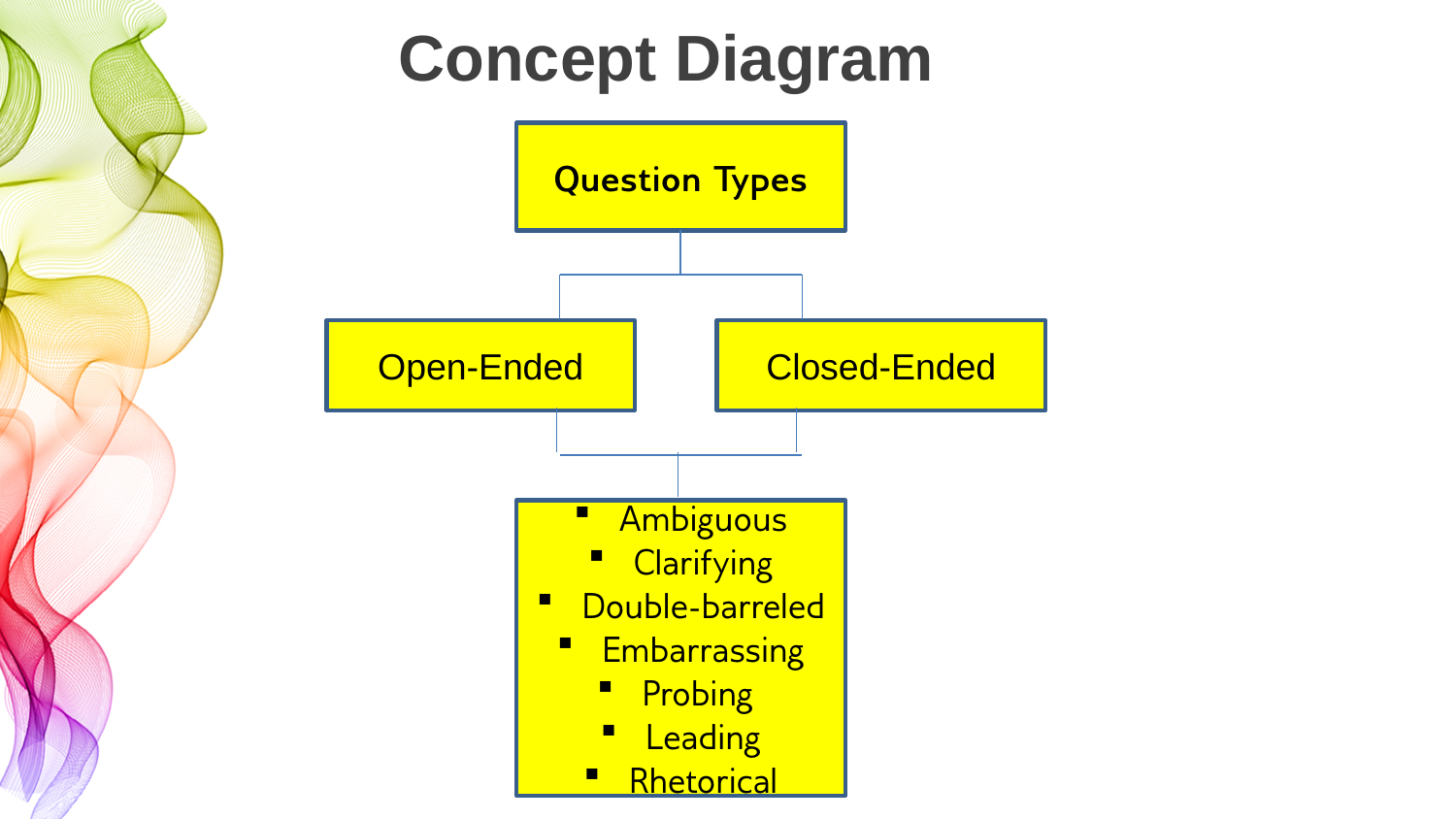

# Concept Diagram
Question Types
Open-Ended
Closed-Ended
Ambiguous
Clarifying
Double-barreled
Embarrassing
Probing
Leading
Rhetorical